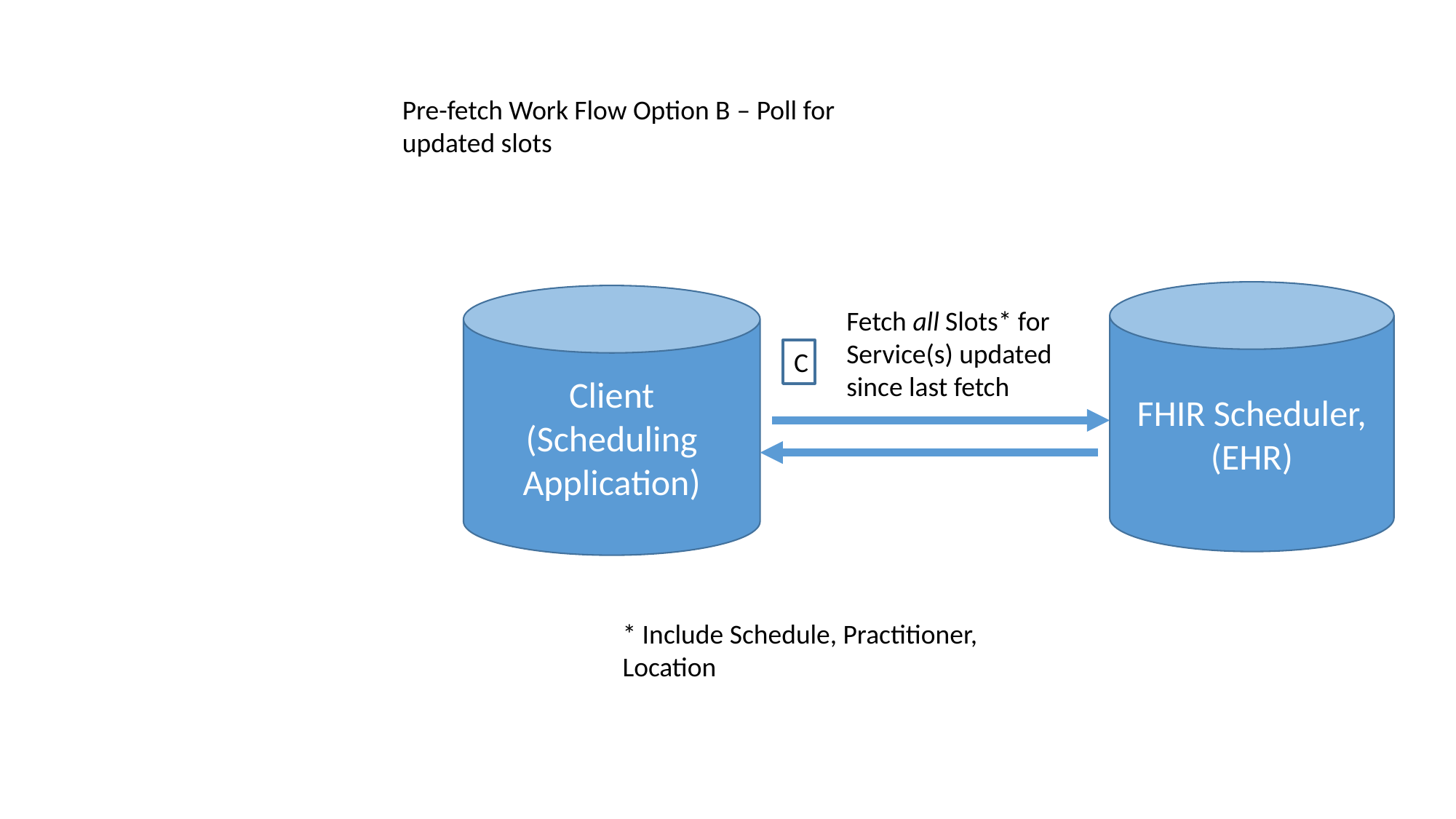

Pre-fetch Work Flow Option B – Poll for updated slots
FHIR Scheduler, (EHR)
Client
(Scheduling Application)
Fetch all Slots* for Service(s) updated since last fetch
C
* Include Schedule, Practitioner, Location